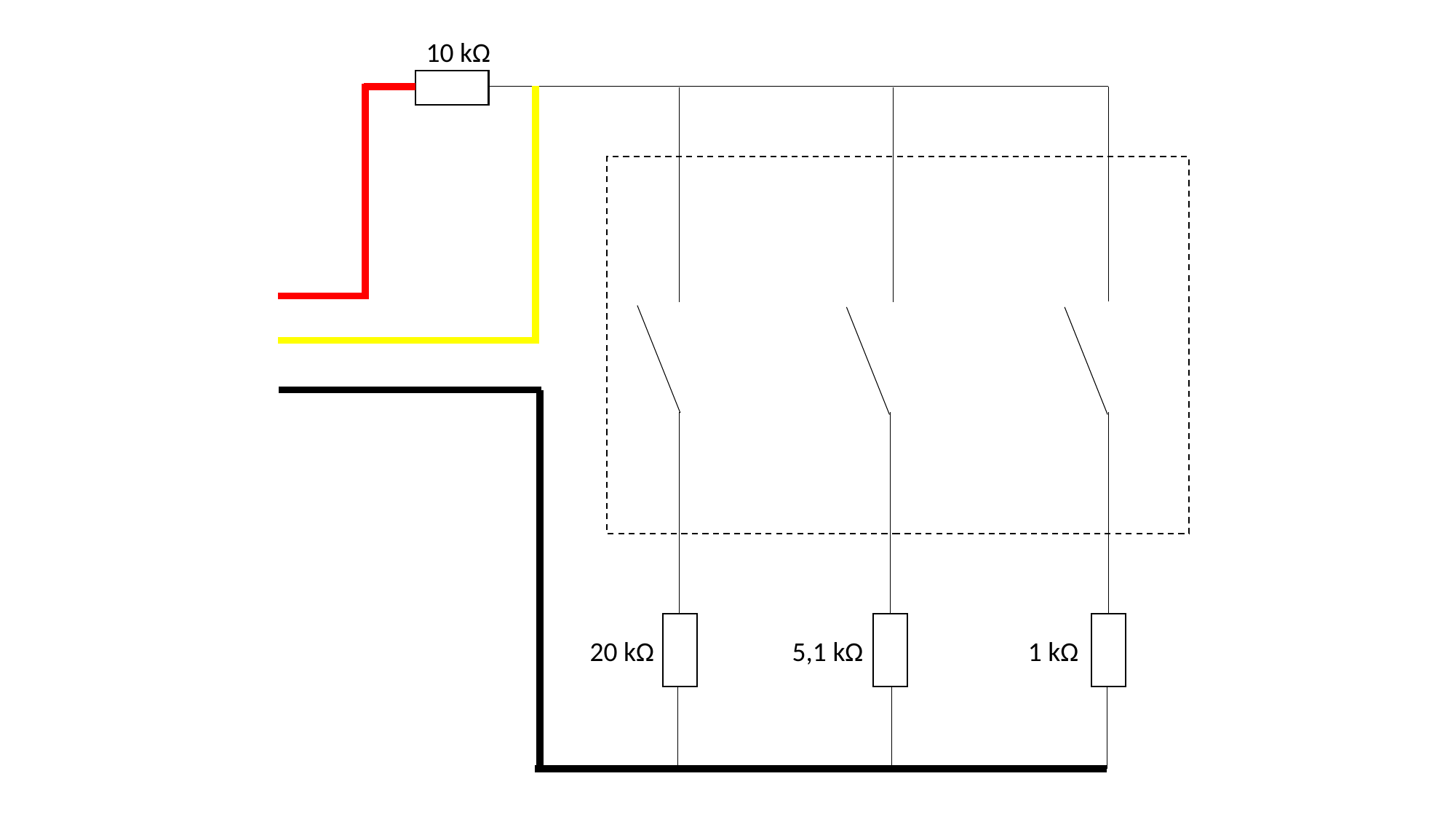

10 kΩ

5,1 kΩ
1 kΩ
20 kΩ